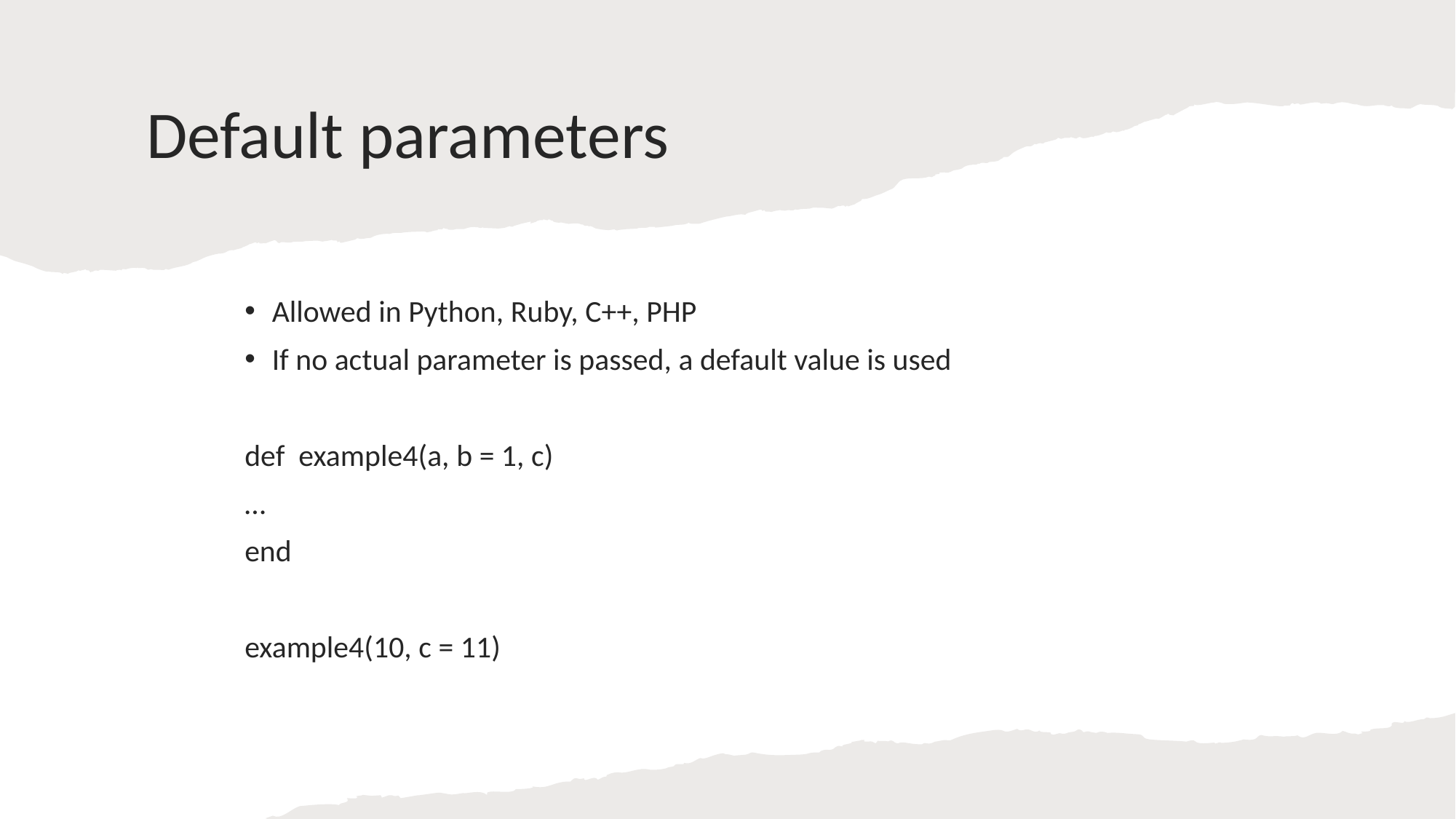

# Default parameters
Allowed in Python, Ruby, C++, PHP
If no actual parameter is passed, a default value is used

def  example4(a, b = 1, c)
…
end

example4(10, c = 11)